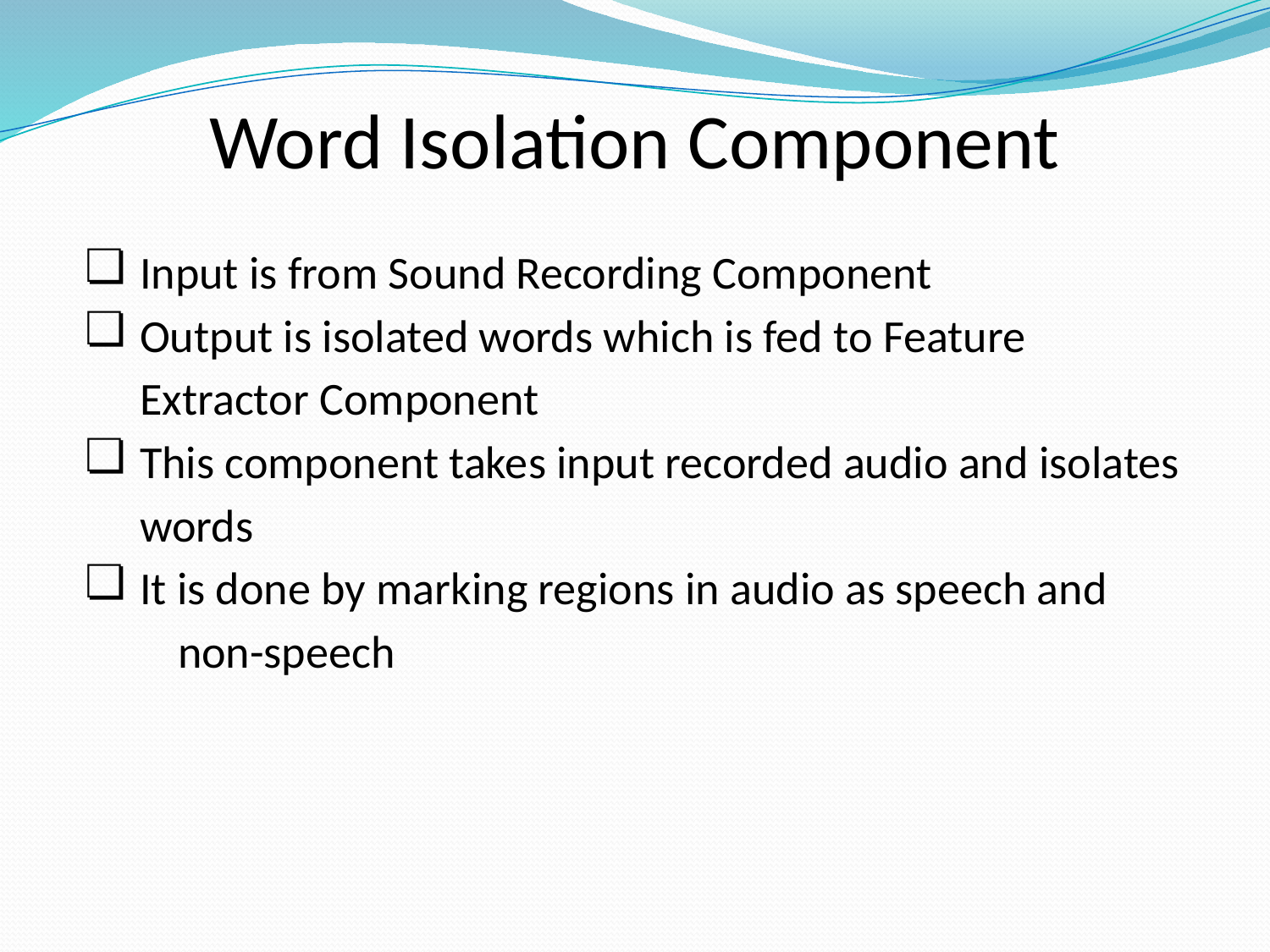

# Word Isolation Component
Input is from Sound Recording Component
Output is isolated words which is fed to Feature Extractor Component
This component takes input recorded audio and isolates words
It is done by marking regions in audio as speech and
non-speech